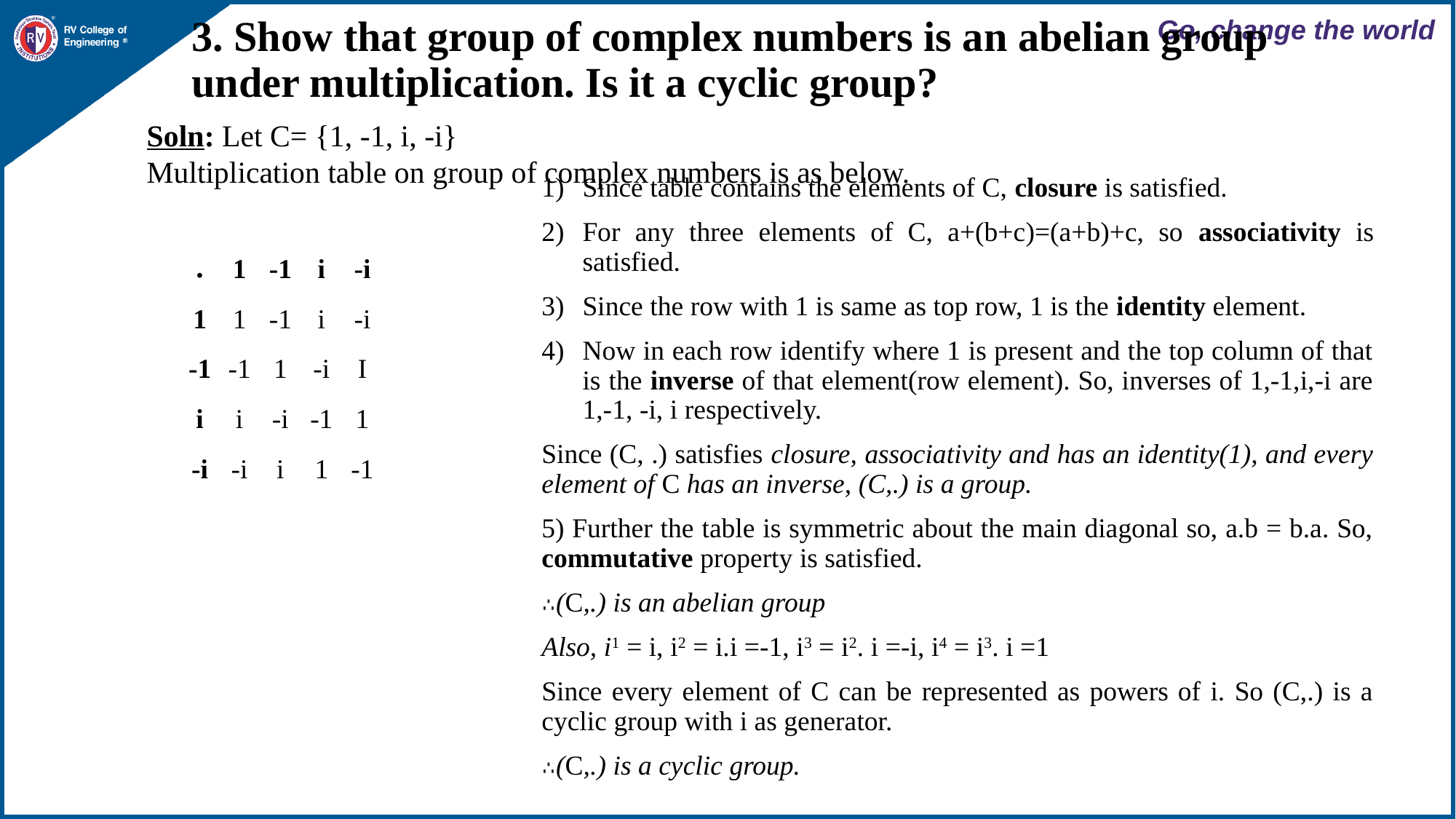

# 3. Show that group of complex numbers is an abelian group under multiplication. Is it a cyclic group?

Soln: Let C= {1, -1, i, -i}
Multiplication table on group of complex numbers is as below.
Since table contains the elements of C, closure is satisfied.
For any three elements of C, a+(b+c)=(a+b)+c, so associativity is satisfied.
Since the row with 1 is same as top row, 1 is the identity element.
Now in each row identify where 1 is present and the top column of that is the inverse of that element(row element). So, inverses of 1,-1,i,-i are 1,-1, -i, i respectively.
Since (C, .) satisfies closure, associativity and has an identity(1), and every element of C has an inverse, (C,.) is a group.
5) Further the table is symmetric about the main diagonal so, a.b = b.a. So, commutative property is satisfied.
∴(C,.) is an abelian group
Also, i1 = i, i2 = i.i =-1, i3 = i2. i =-i, i4 = i3. i =1
Since every element of C can be represented as powers of i. So (C,.) is a cyclic group with i as generator.
∴(C,.) is a cyclic group.

| . | 1 | -1 | i | -i |
| --- | --- | --- | --- | --- |
| 1 | 1 | -1 | i | -i |
| -1 | -1 | 1 | -i | I |
| i | i | -i | -1 | 1 |
| -i | -i | i | 1 | -1 |